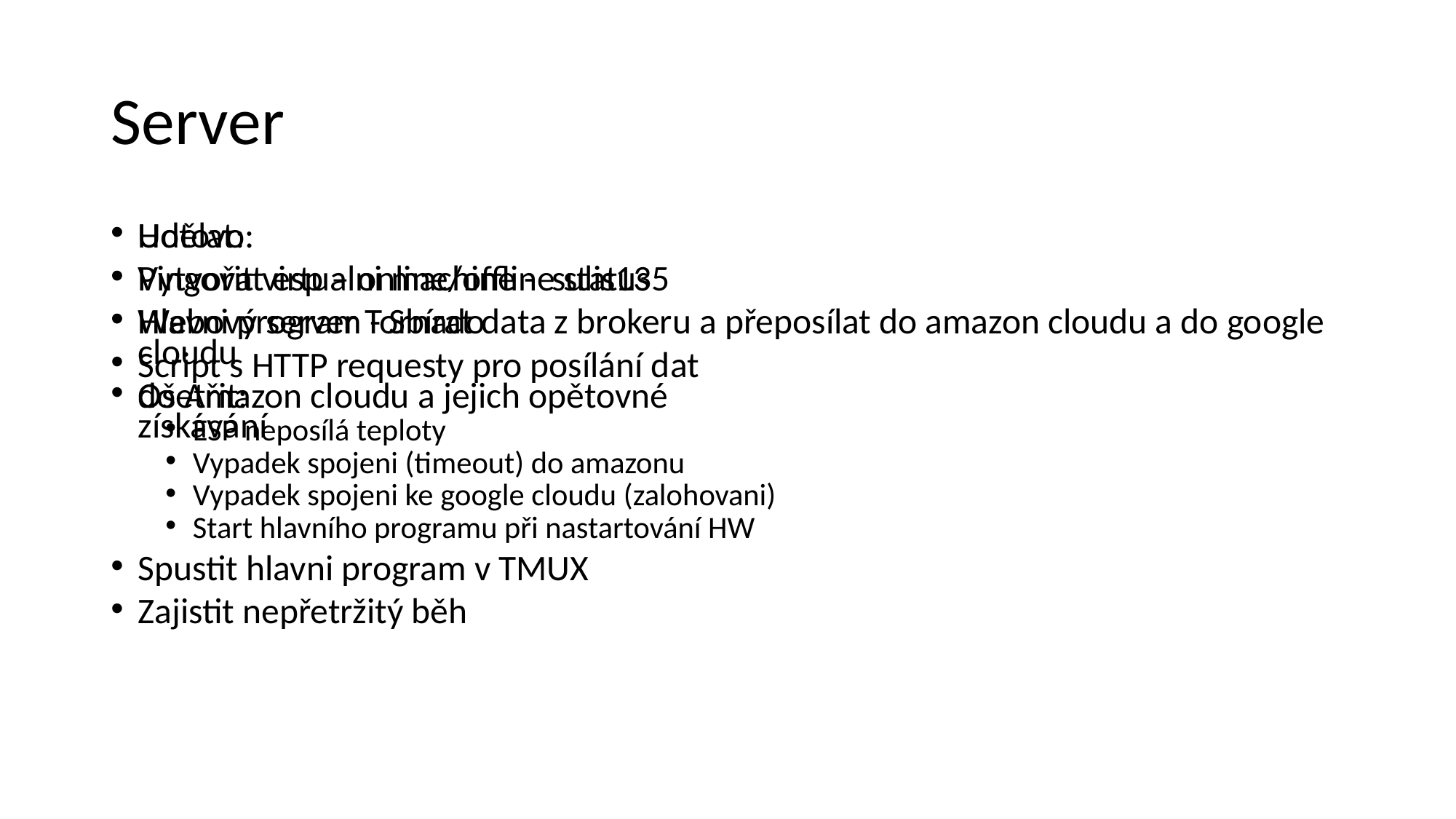

# Server
Hotovo:
Vytvořit virtualni machine -  sulis135
Webový server Tornado
Script s HTTP requesty pro posílání dat do Amazon cloudu a jejich opětovné získávání

Udělat:
Pingovat esp – online/offline status
Hlavni program - Sbírat data z brokeru a přeposílat do amazon cloudu a do google cloudu
Ošetřit:
ESP neposílá teploty
Vypadek spojeni (timeout) do amazonu
Vypadek spojeni ke google cloudu (zalohovani)
Start hlavního programu při nastartování HW
Spustit hlavni program v TMUX
Zajistit nepřetržitý běh